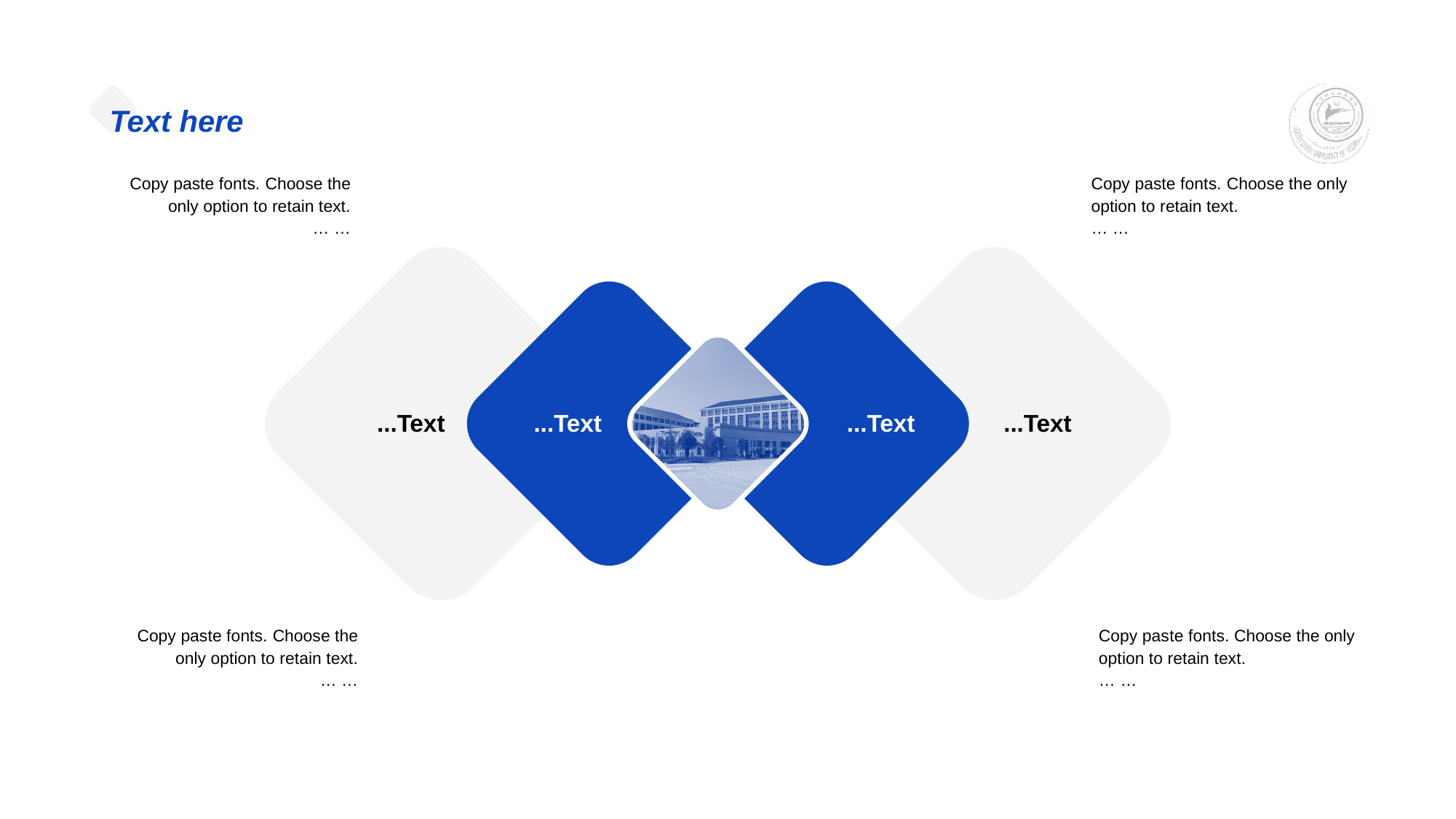

# Text here
Copy paste fonts.  Choose the only option to retain text.
… …
Copy paste fonts.  Choose the only option to retain text.
… …

...Text
...Text
...Text
...Text
Copy paste fonts.  Choose the only option to retain text.
… …
Copy pas te fonts. Choose the only option to retain text.
… …